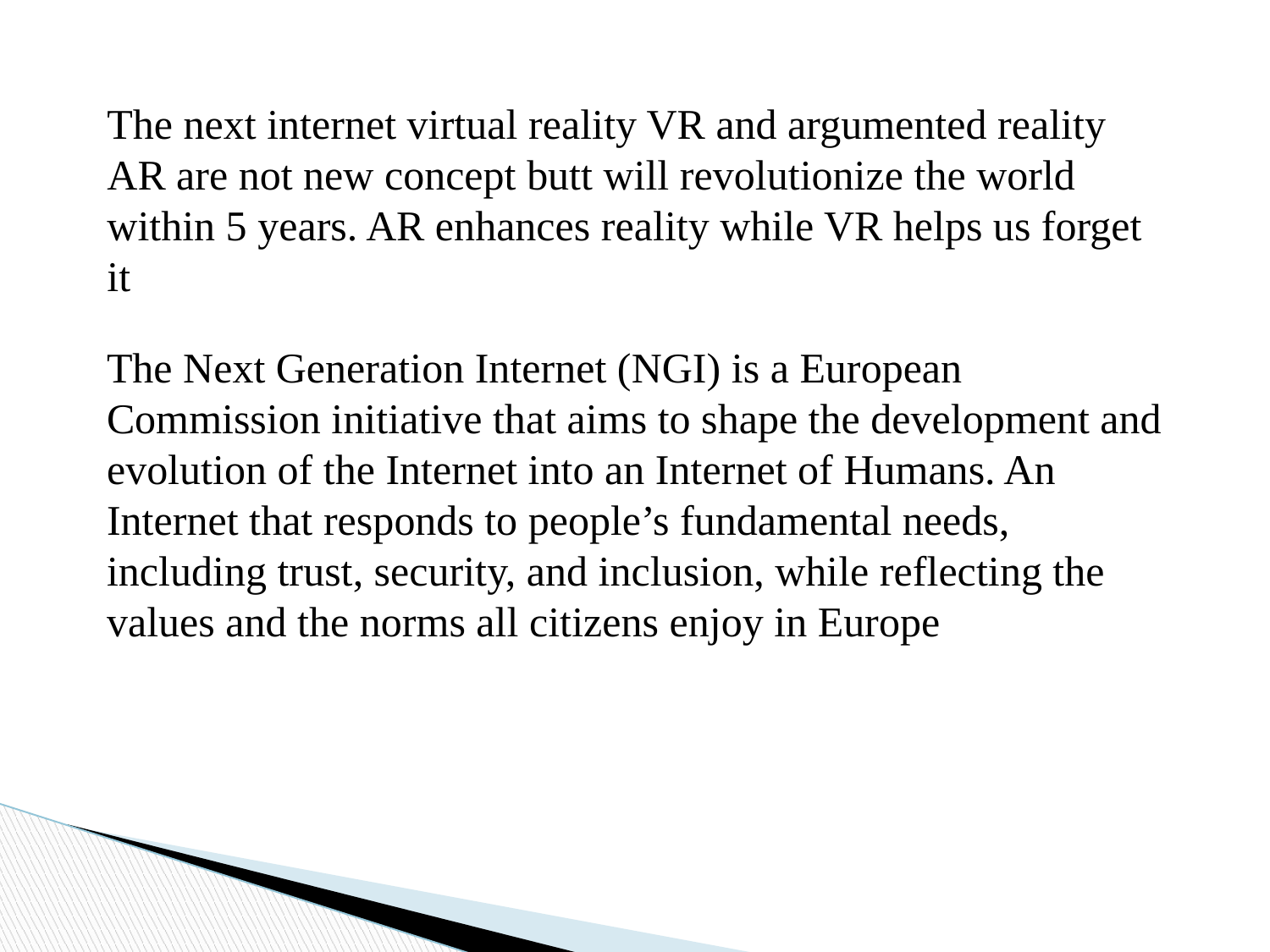

The next internet virtual reality VR and argumented reality AR are not new concept butt will revolutionize the world within 5 years. AR enhances reality while VR helps us forget it
The Next Generation Internet (NGI) is a European Commission initiative that aims to shape the development and evolution of the Internet into an Internet of Humans. An Internet that responds to people’s fundamental needs, including trust, security, and inclusion, while reflecting the values and the norms all citizens enjoy in Europe